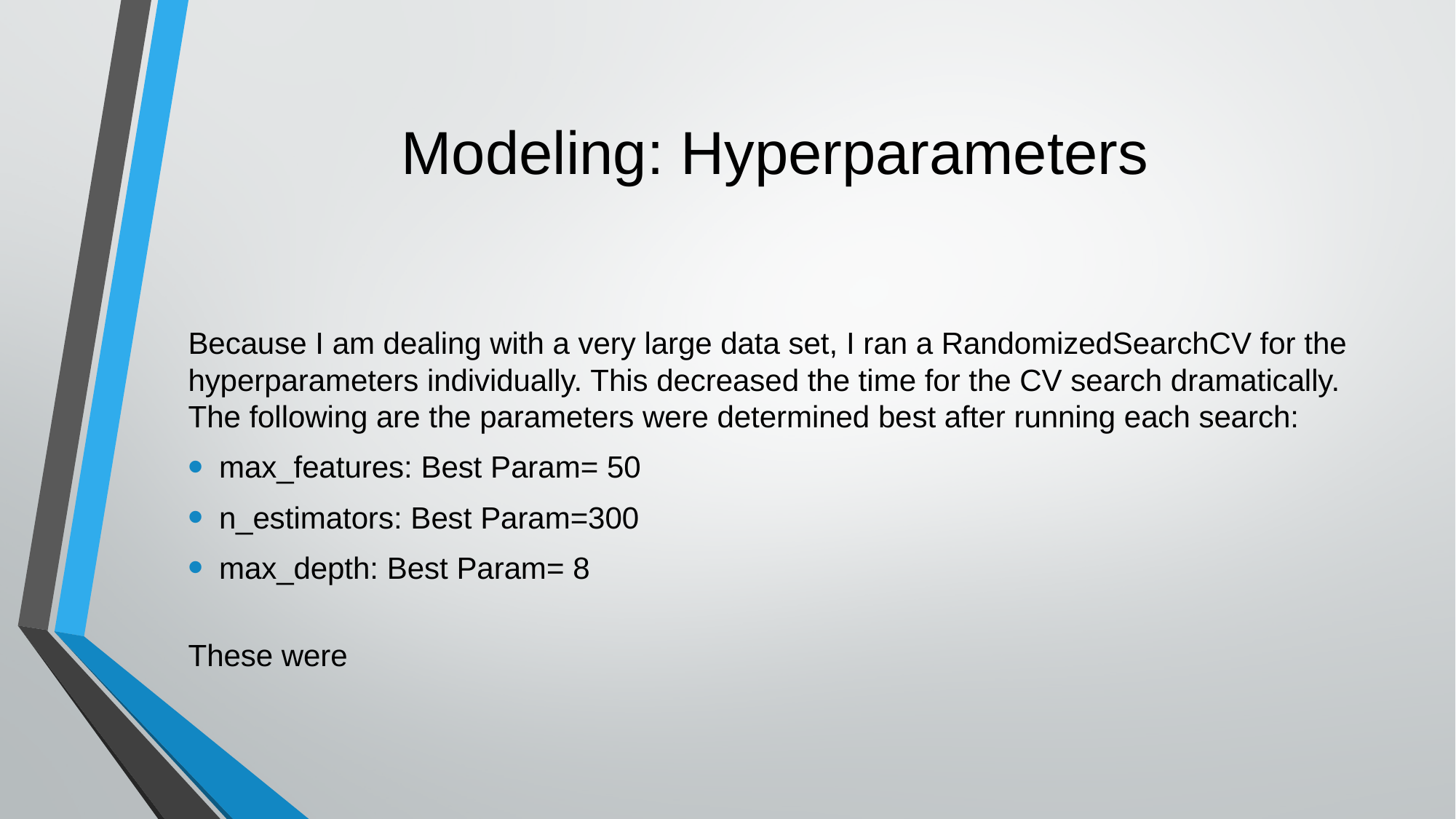

# Modeling: Hyperparameters
Because I am dealing with a very large data set, I ran a RandomizedSearchCV for the hyperparameters individually. This decreased the time for the CV search dramatically. The following are the parameters were determined best after running each search:
max_features: Best Param= 50
n_estimators: Best Param=300
max_depth: Best Param= 8
These were